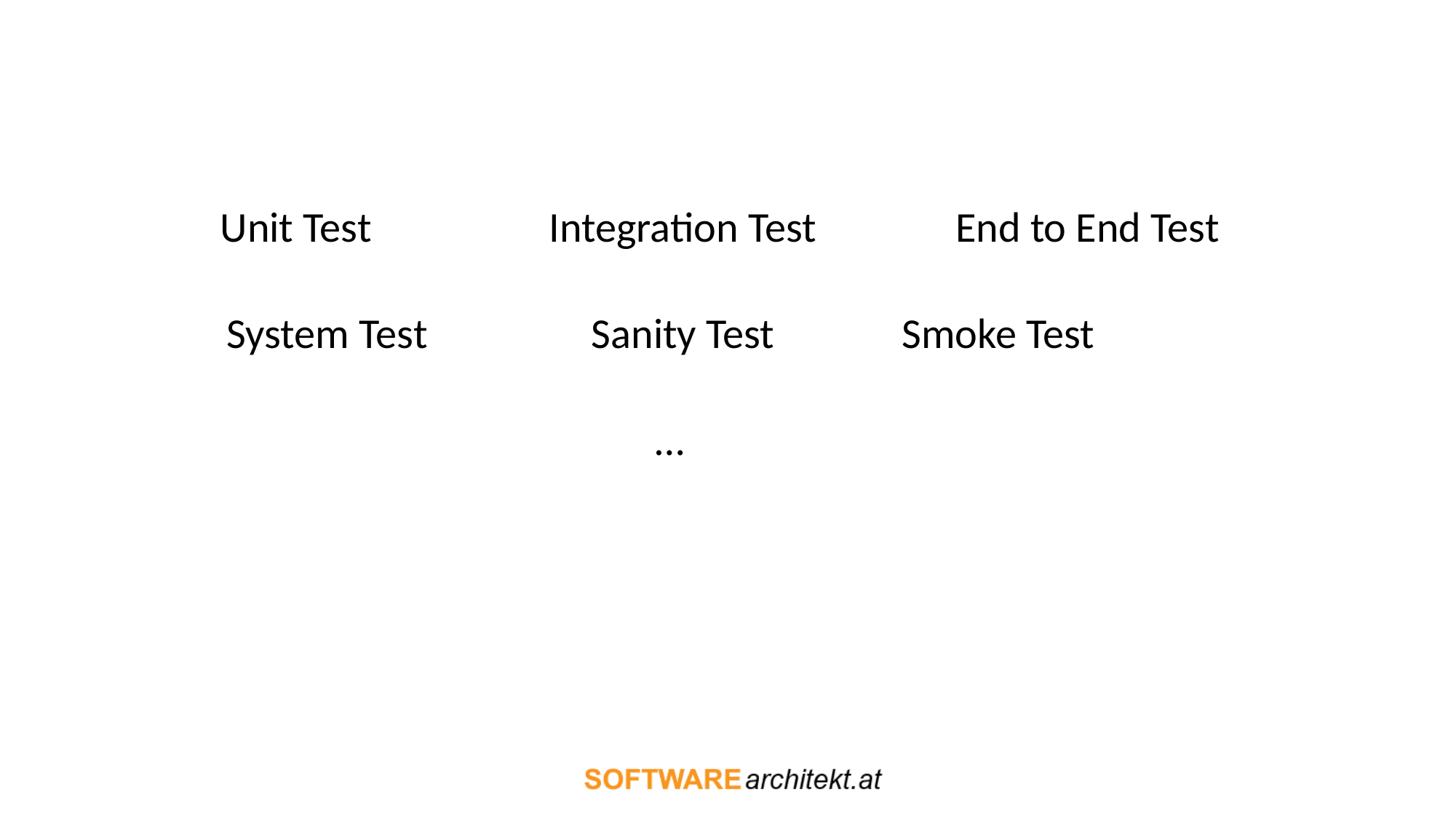

Unit Test
Integration Test
End to End Test
System Test
Sanity Test
Smoke Test
…